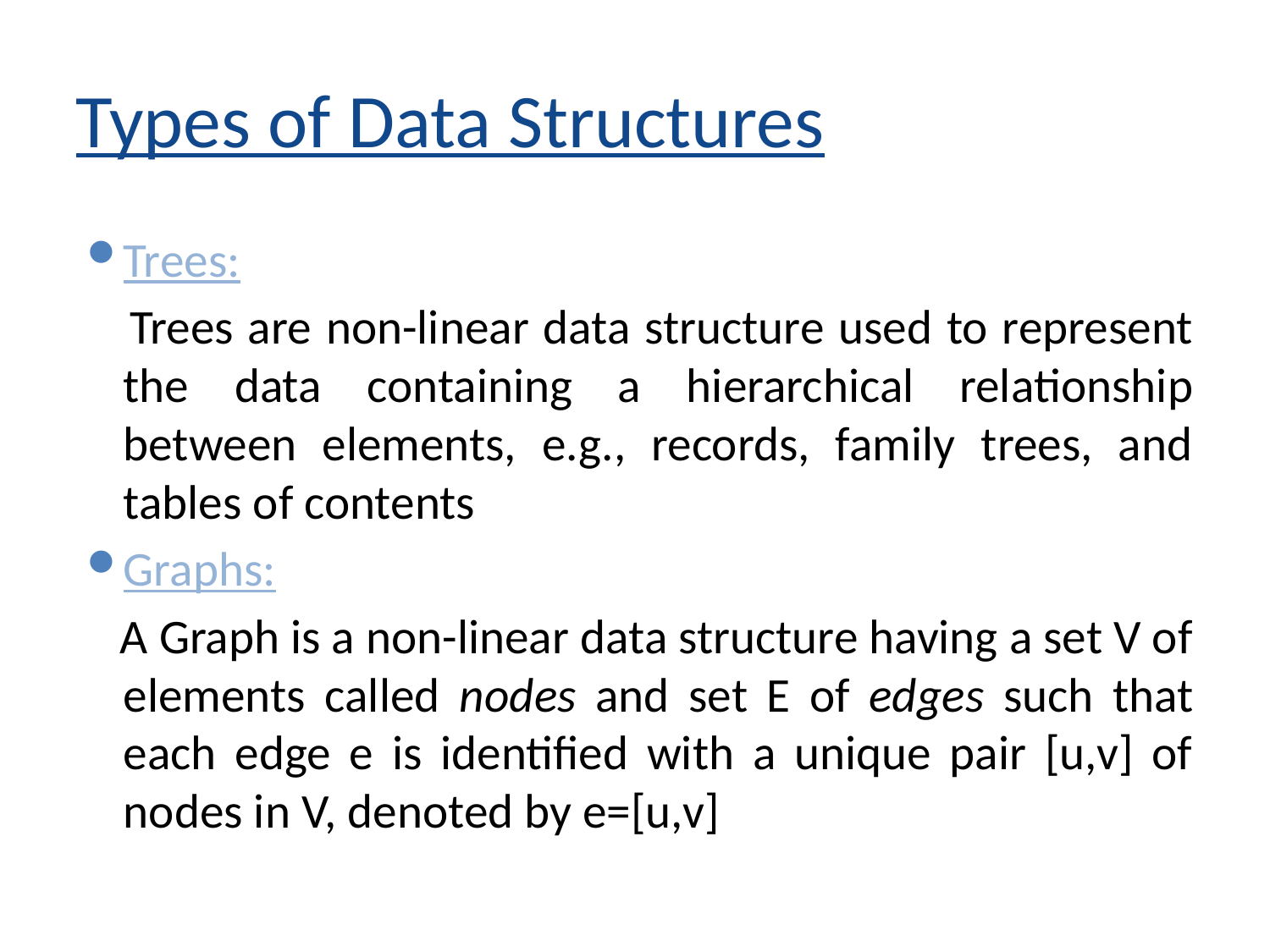

# Types of Data Structures
Trees:
   Trees are non-linear data structure used to represent the data containing a hierarchical relationship between elements, e.g., records, family trees, and tables of contents
Graphs:
   A Graph is a non-linear data structure having a set V of elements called nodes and set E of edges such that each edge e is identified with a unique pair [u,v] of nodes in V, denoted by e=[u,v]